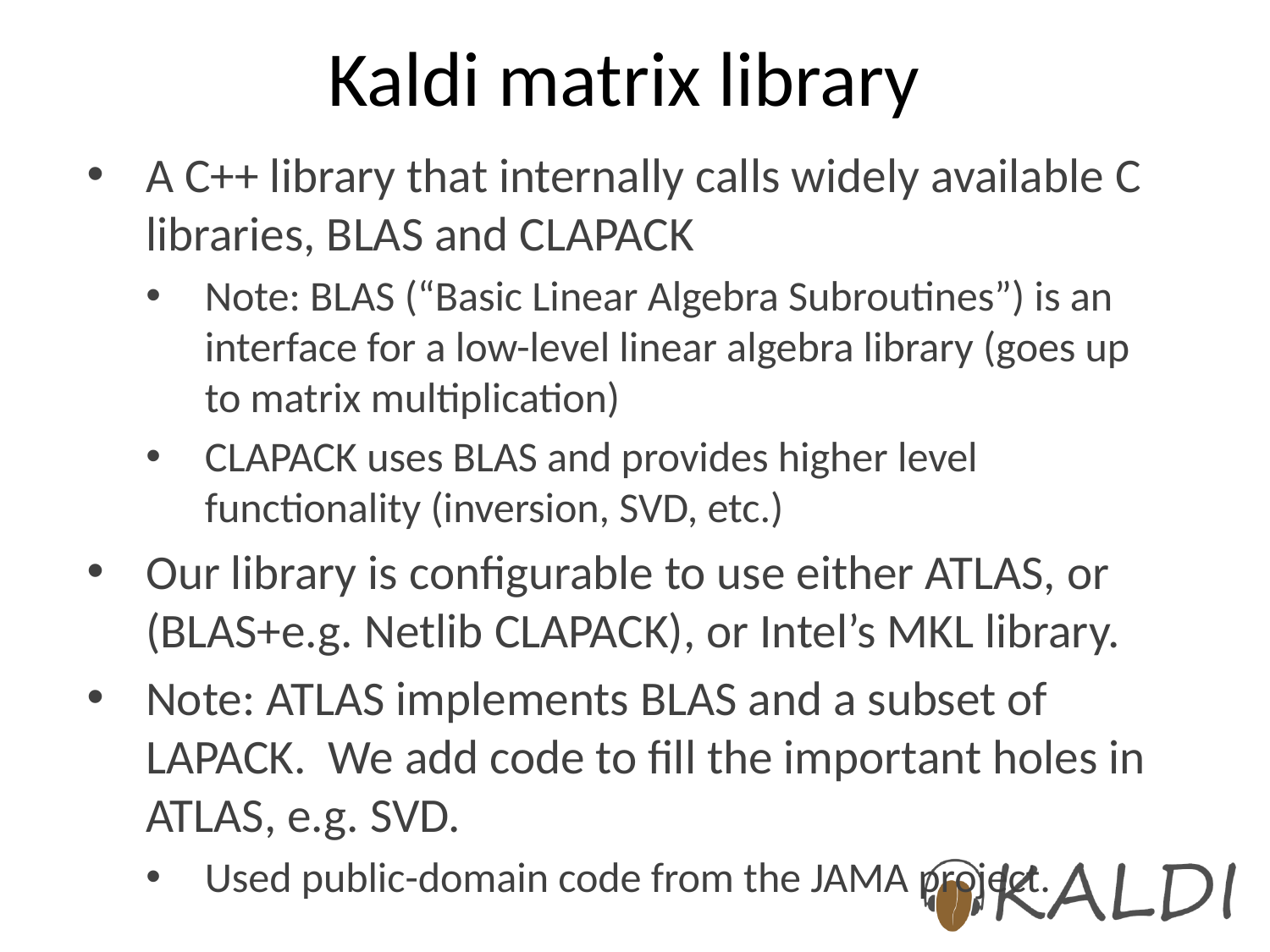

# Kaldi matrix library
A C++ library that internally calls widely available C libraries, BLAS and CLAPACK
Note: BLAS (“Basic Linear Algebra Subroutines”) is an interface for a low-level linear algebra library (goes up to matrix multiplication)
CLAPACK uses BLAS and provides higher level functionality (inversion, SVD, etc.)
Our library is configurable to use either ATLAS, or (BLAS+e.g. Netlib CLAPACK), or Intel’s MKL library.
Note: ATLAS implements BLAS and a subset of LAPACK.  We add code to fill the important holes in ATLAS, e.g. SVD.
Used public-domain code from the JAMA project.